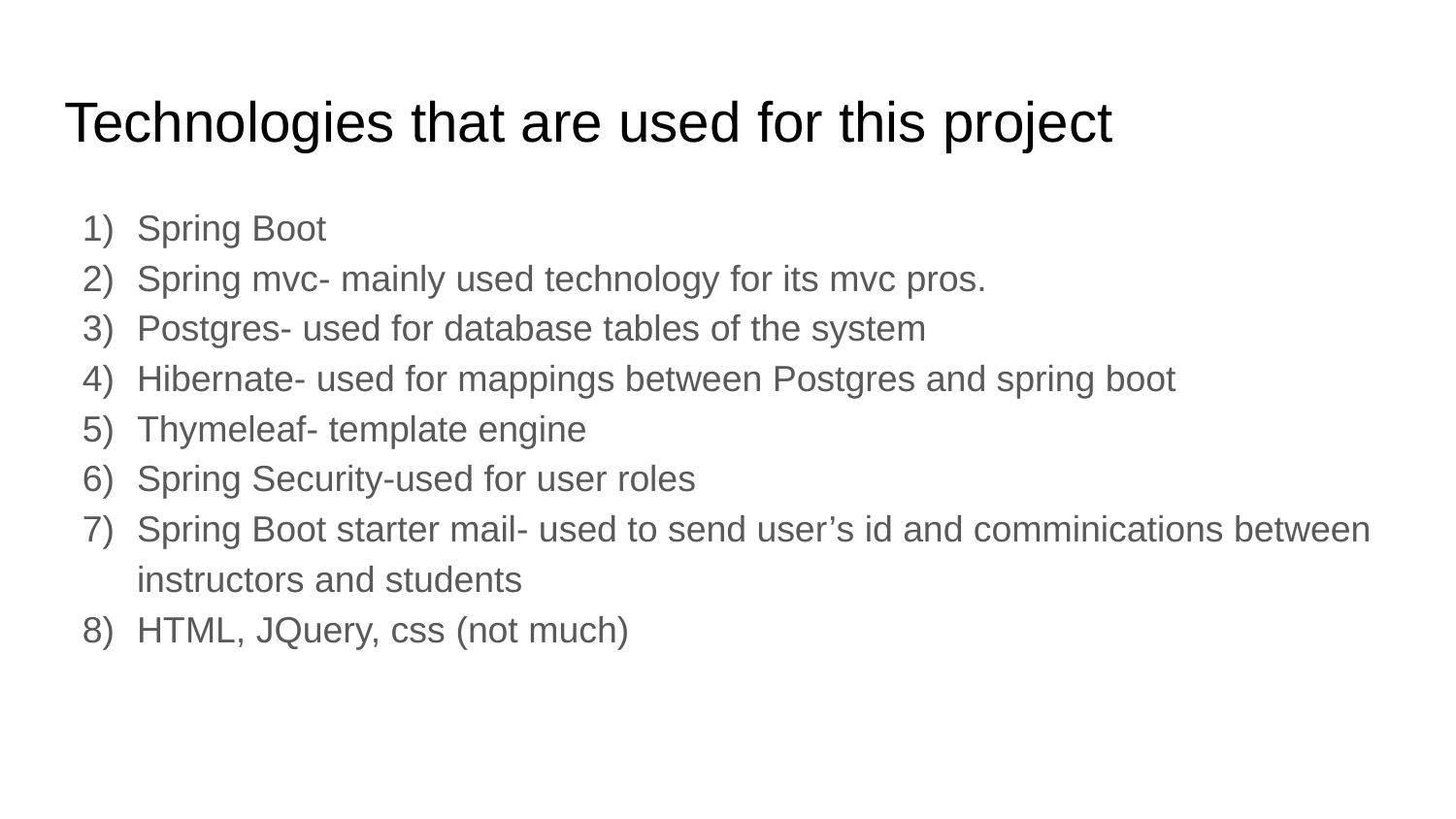

# Technologies that are used for this project
Spring Boot
Spring mvc- mainly used technology for its mvc pros.
Postgres- used for database tables of the system
Hibernate- used for mappings between Postgres and spring boot
Thymeleaf- template engine
Spring Security-used for user roles
Spring Boot starter mail- used to send user’s id and comminications between instructors and students
HTML, JQuery, css (not much)